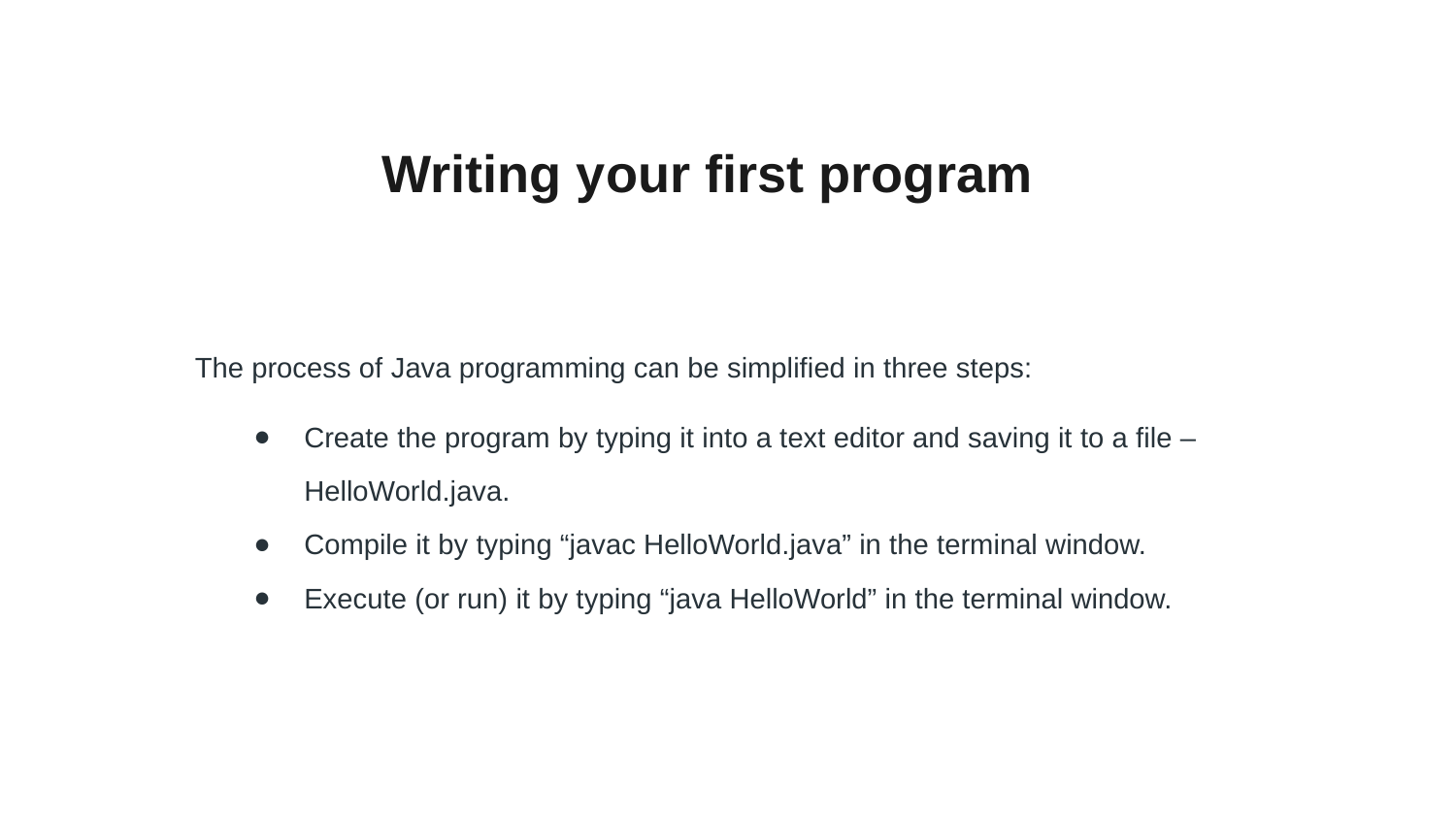

# Writing your first program
The JVM (Java Virtual Machine) interprets the byte code into the machine code. It is responsible for all the things like garbage collection, array bounds checking, etc… Java Virtual Machine provides a platform-independent way of executing code.

The process of Java programming can be simplified in three steps:
Create the program by typing it into a text editor and saving it to a file – HelloWorld.java.
Compile it by typing “javac HelloWorld.java” in the terminal window.
Execute (or run) it by typing “java HelloWorld” in the terminal window.